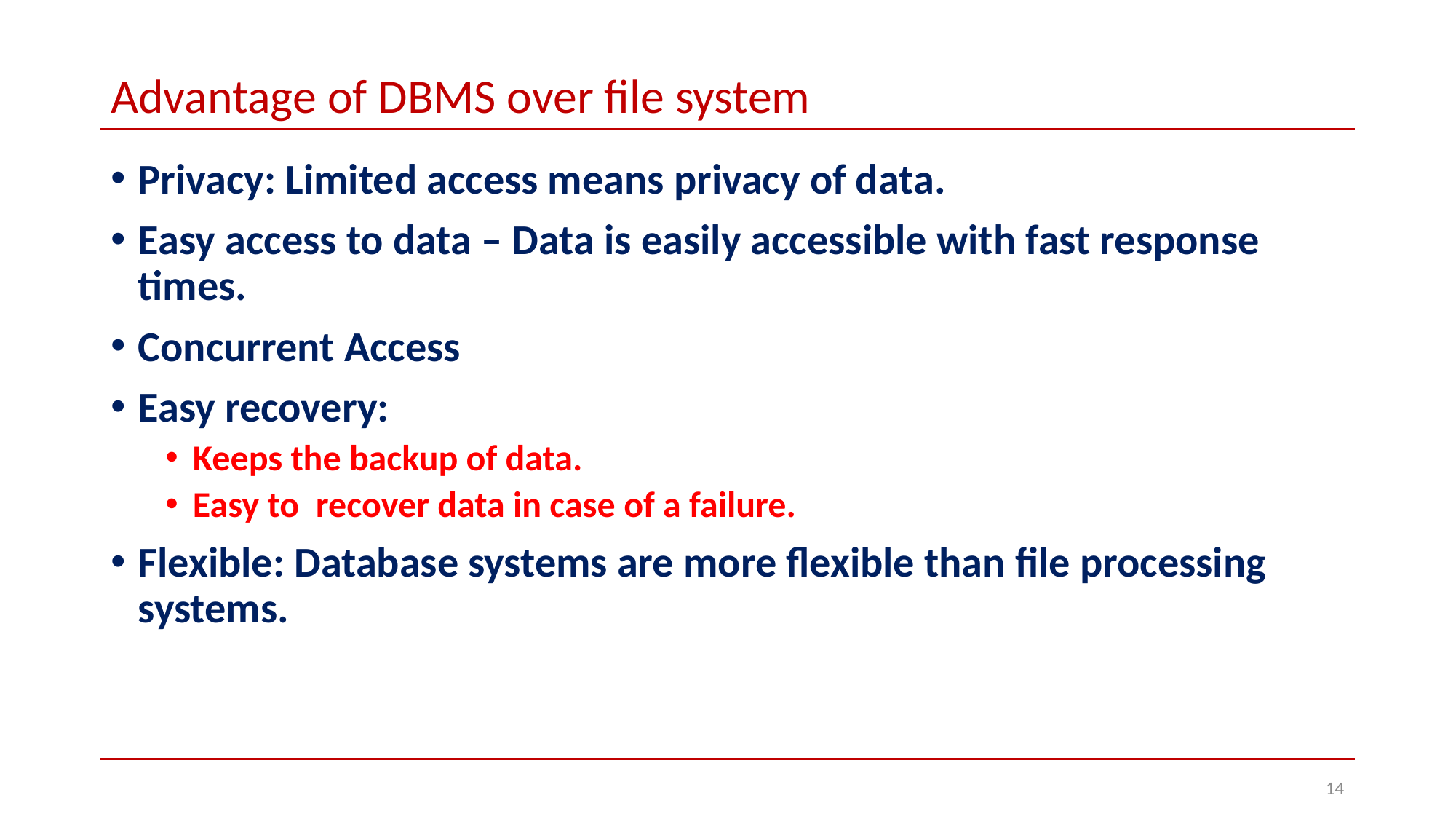

# Advantage of DBMS over file system
Privacy: Limited access means privacy of data.
Easy access to data – Data is easily accessible with fast response times.
Concurrent Access
Easy recovery:
Keeps the backup of data.
Easy to  recover data in case of a failure.
Flexible: Database systems are more flexible than file processing systems.

14